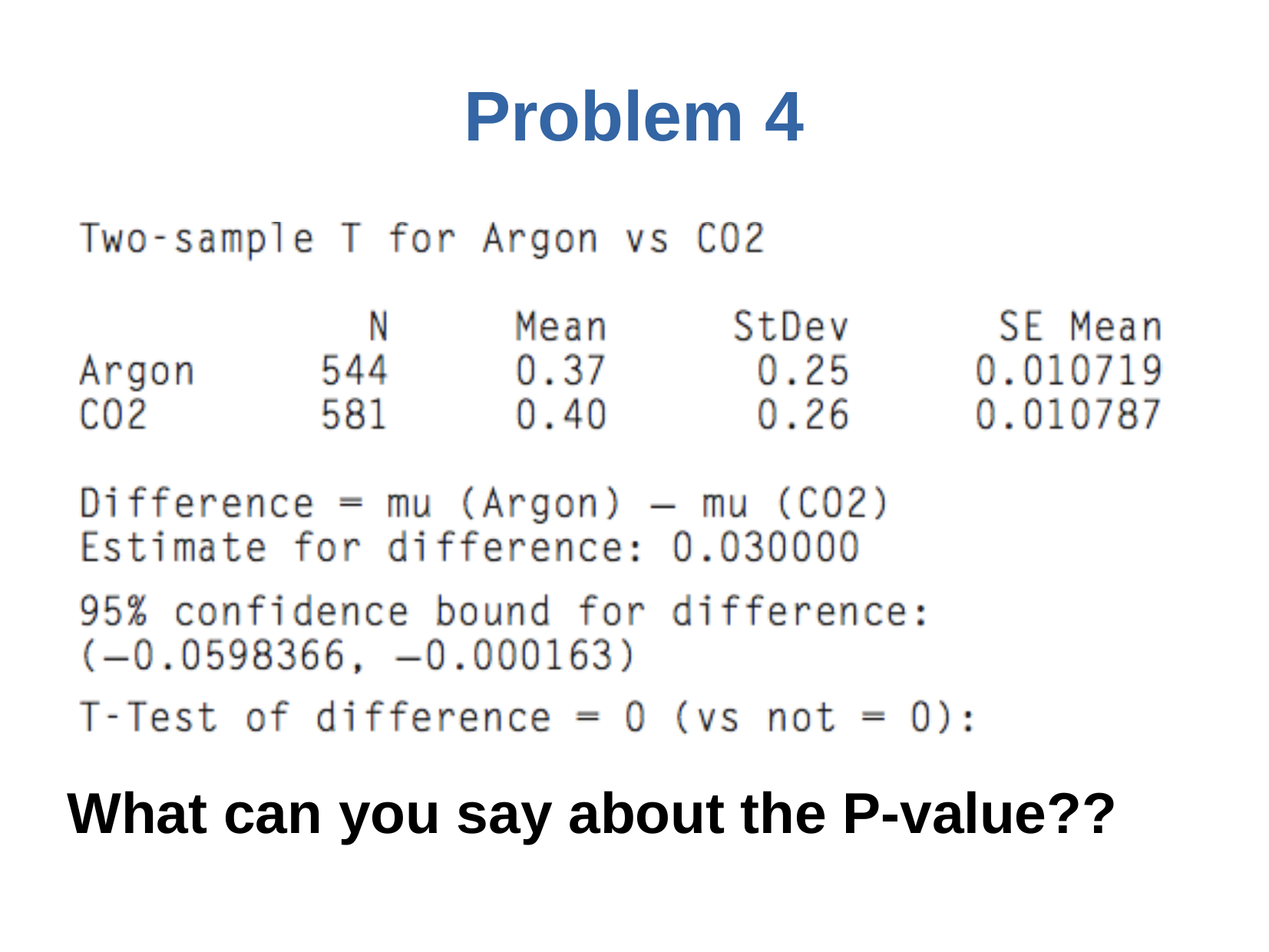

# Problem 4

What can you say about the P-value??